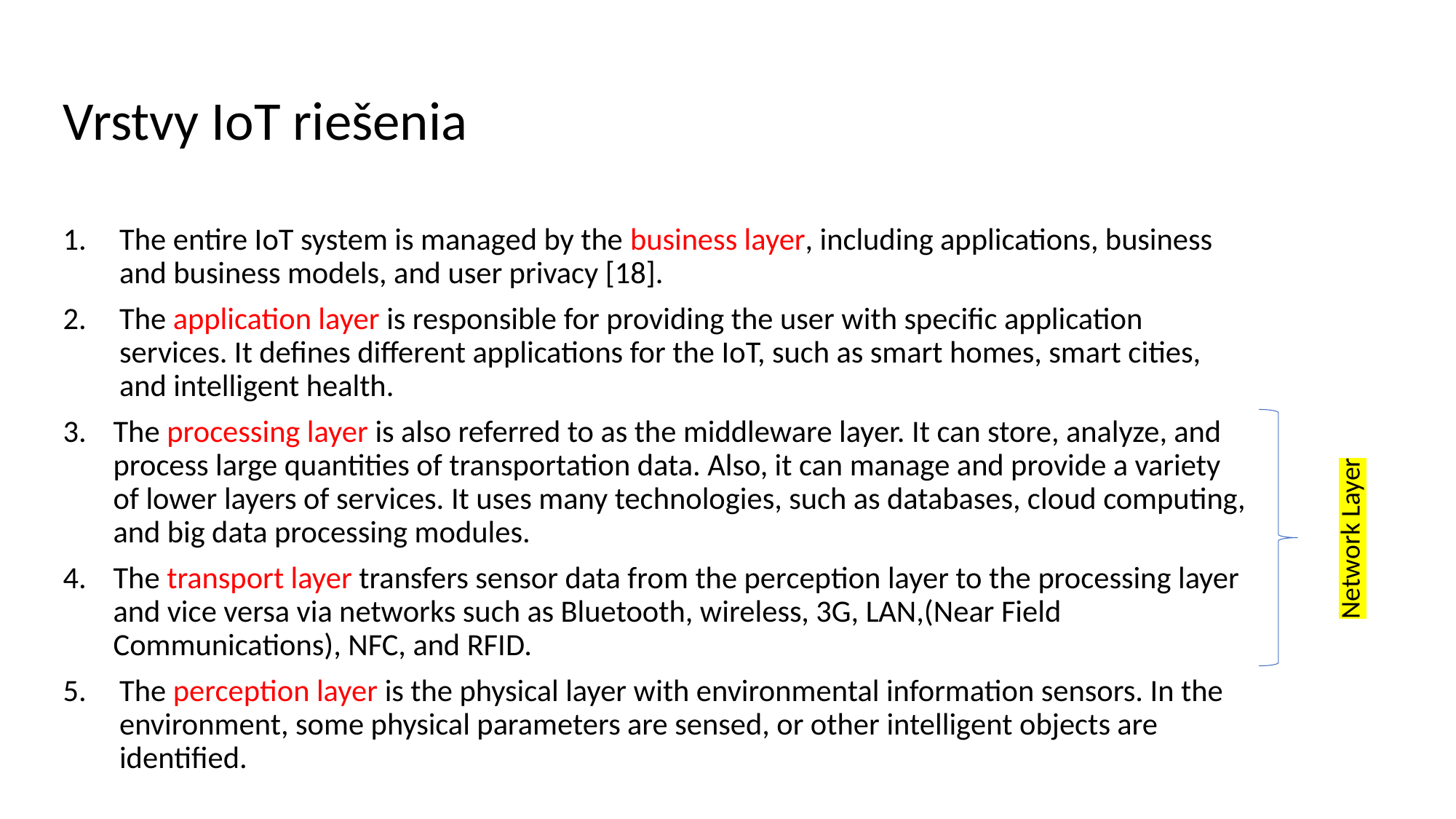

# Vrstvy IoT riešenia
The entire IoT system is managed by the business layer, including applications, business and business models, and user privacy [18].
The application layer is responsible for providing the user with specific application services. It defines different applications for the IoT, such as smart homes, smart cities, and intelligent health.
The processing layer is also referred to as the middleware layer. It can store, analyze, and process large quantities of transportation data. Also, it can manage and provide a variety of lower layers of services. It uses many technologies, such as databases, cloud computing, and big data processing modules.
The transport layer transfers sensor data from the perception layer to the processing layer and vice versa via networks such as Bluetooth, wireless, 3G, LAN,(Near Field Communications), NFC, and RFID.
The perception layer is the physical layer with environmental information sensors. In the environment, some physical parameters are sensed, or other intelligent objects are identified.

Network Layer